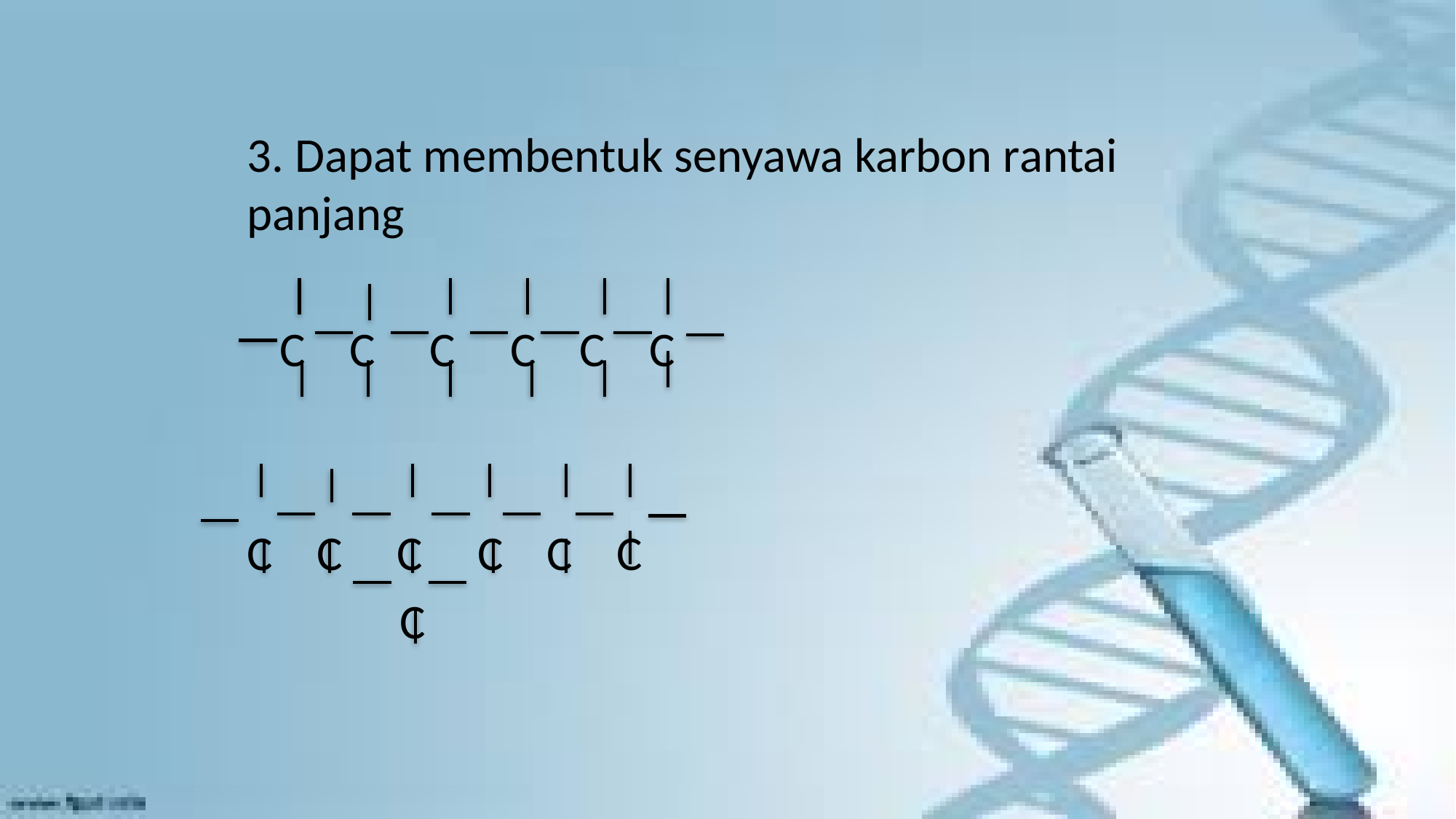

3. Dapat membentuk senyawa karbon rantai panjang

   C    C     C     C    C    C

C    C     C     C    C    C
              C